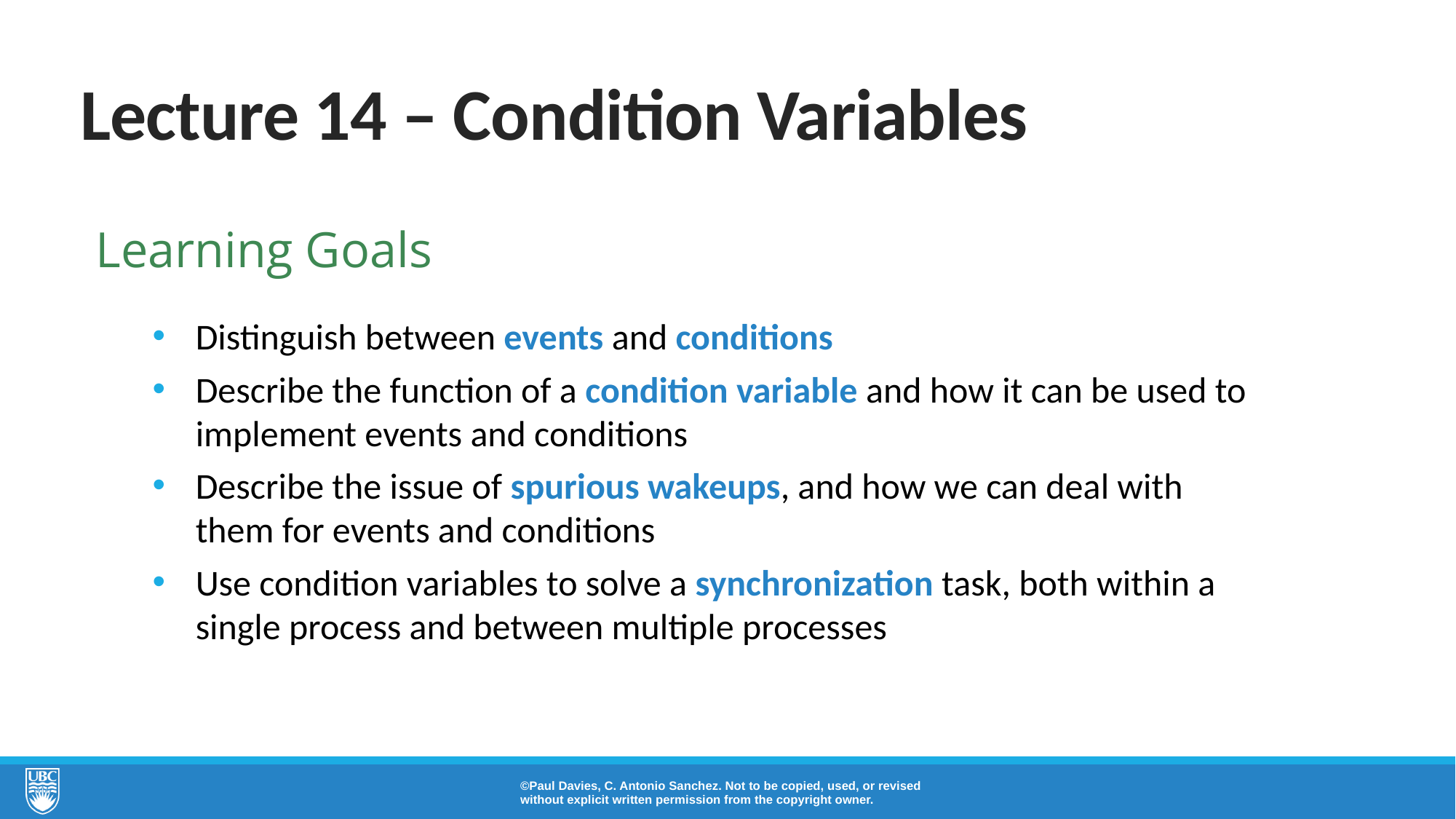

# Lecture 14 – Condition Variables
Learning Goals
Distinguish between events and conditions
Describe the function of a condition variable and how it can be used to implement events and conditions
Describe the issue of spurious wakeups, and how we can deal with them for events and conditions
Use condition variables to solve a synchronization task, both within a single process and between multiple processes

©Paul Davies, C. Antonio Sanchez. Not to be copied, used, or revised without explicit written permission from the copyright owner.